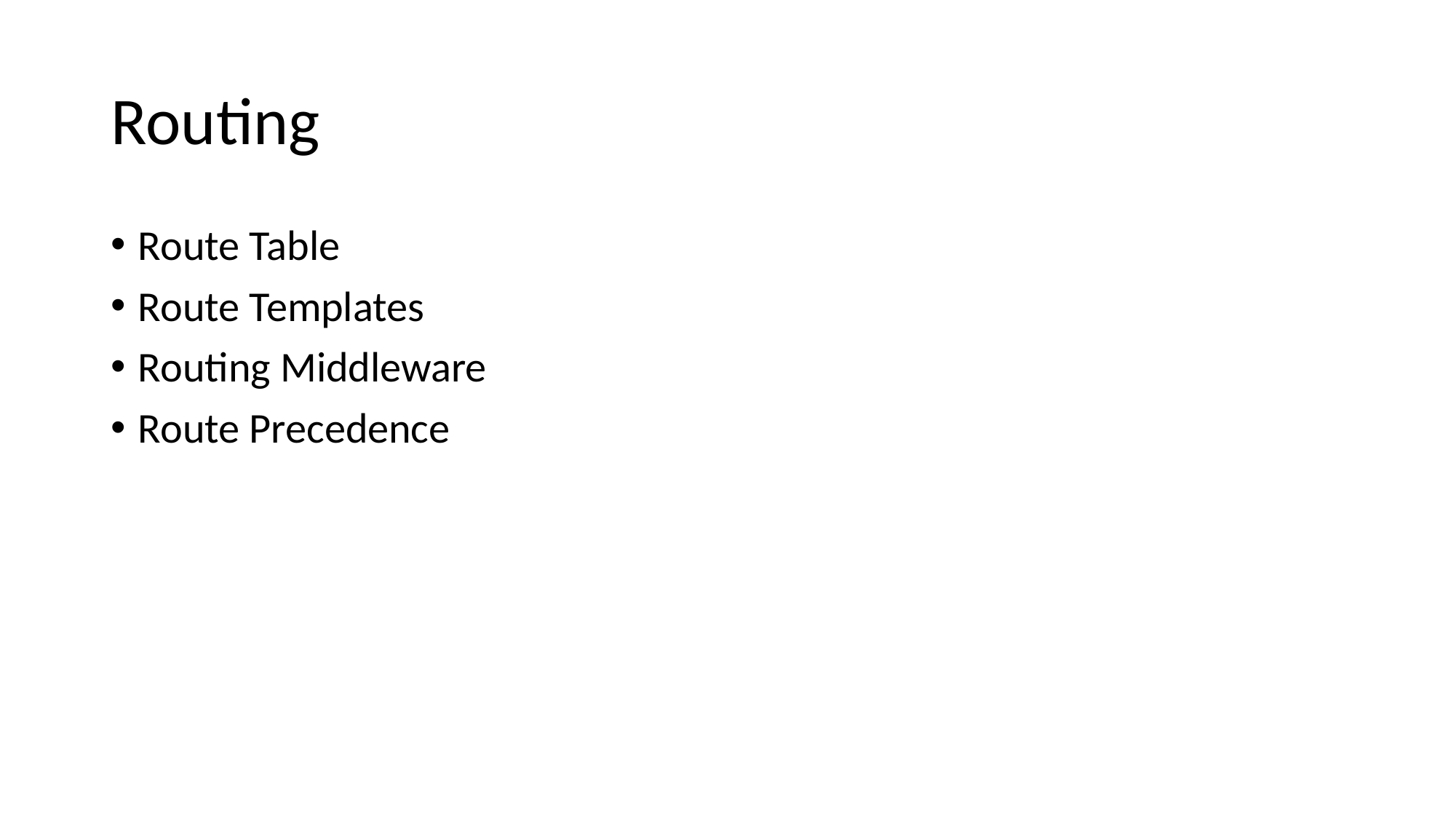

# Routing
Route Table
Route Templates
Routing Middleware
Route Precedence